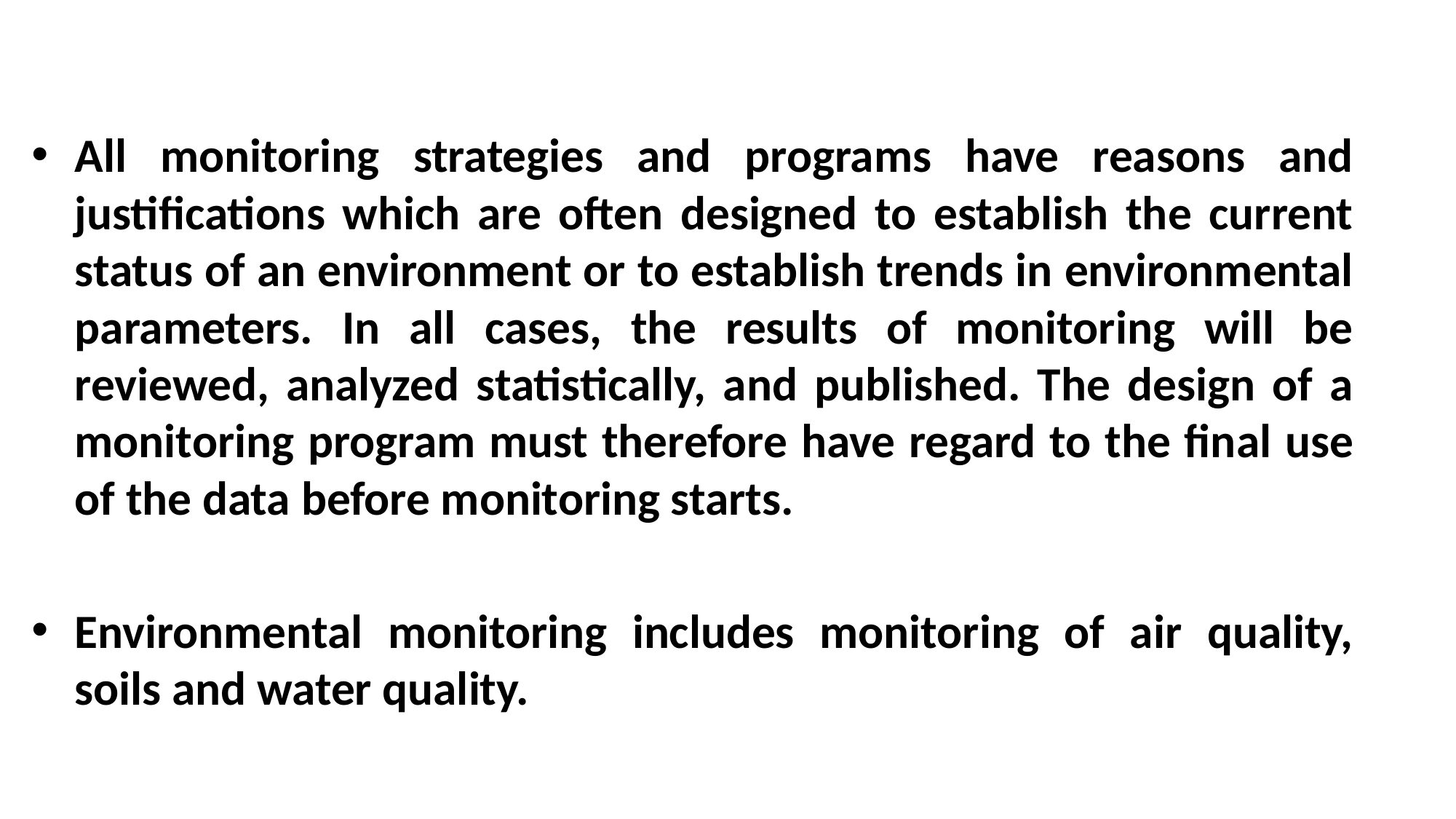

# .....
All monitoring strategies and programs have reasons and justifications which are often designed to establish the current status of an environment or to establish trends in environmental parameters. In all cases, the results of monitoring will be reviewed, analyzed statistically, and published. The design of a monitoring program must therefore have regard to the final use of the data before monitoring starts.

Environmental monitoring includes monitoring of air quality, soils and water quality.